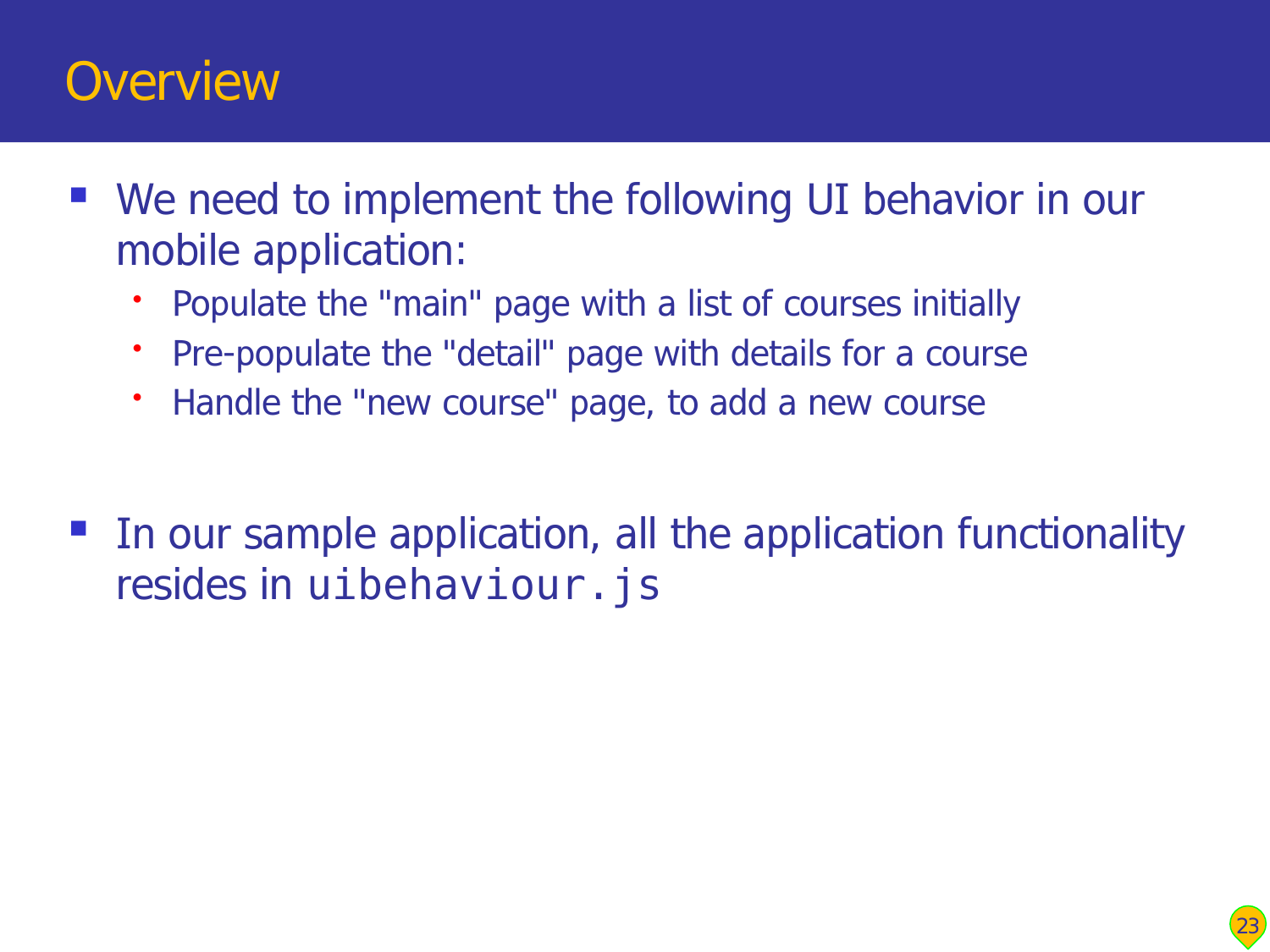

# Overview
We need to implement the following UI behavior in our mobile application:
Populate the "main" page with a list of courses initially
Pre-populate the "detail" page with details for a course
Handle the "new course" page, to add a new course

In our sample application, all the application functionality resides in uibehaviour.js
23